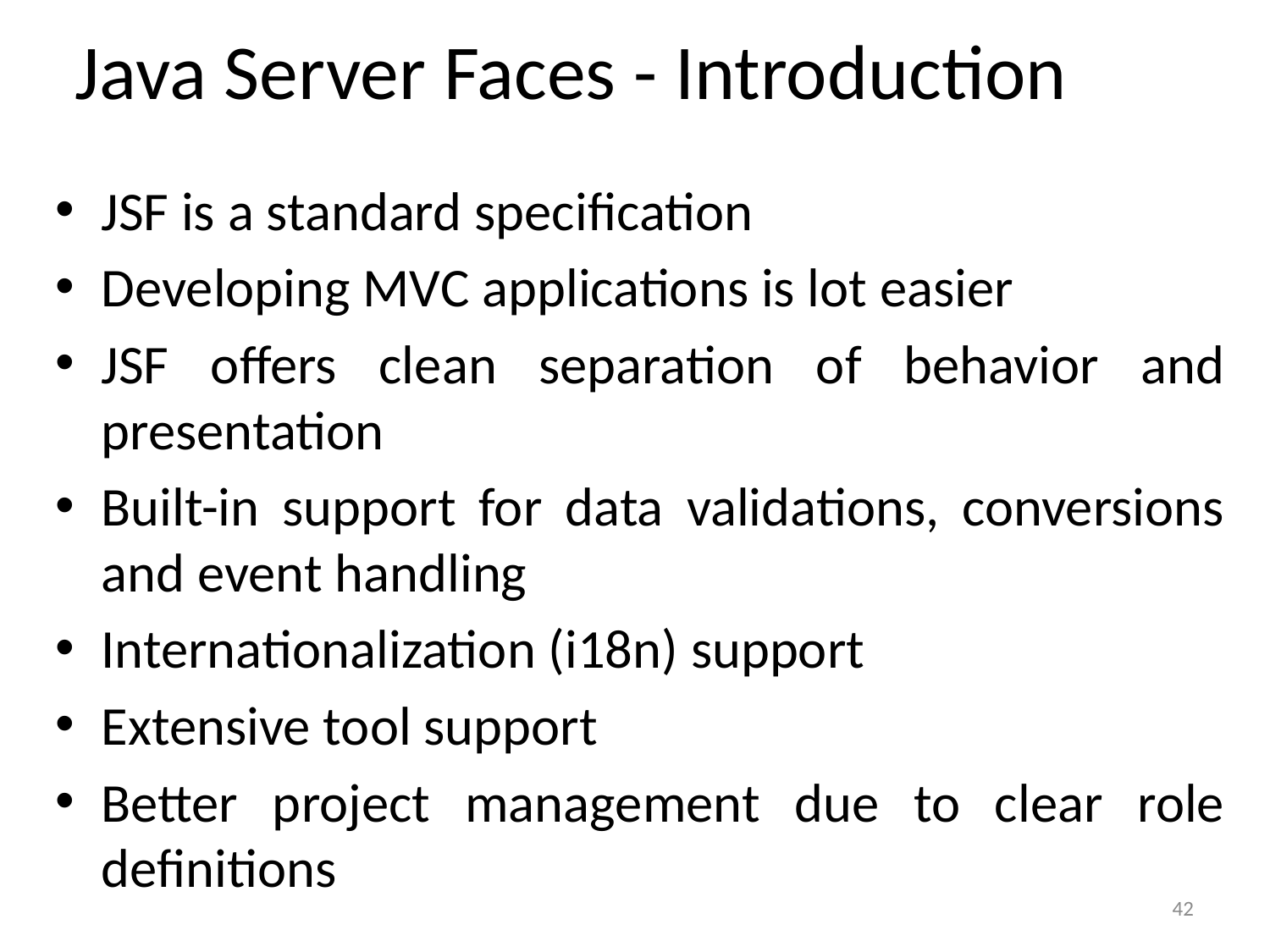

# Java Server Faces - Introduction
JSF is a standard specification
Developing MVC applications is lot easier
JSF offers clean separation of behavior and presentation
Built-in support for data validations, conversions and event handling
Internationalization (i18n) support
Extensive tool support
Better project management due to clear role definitions

42